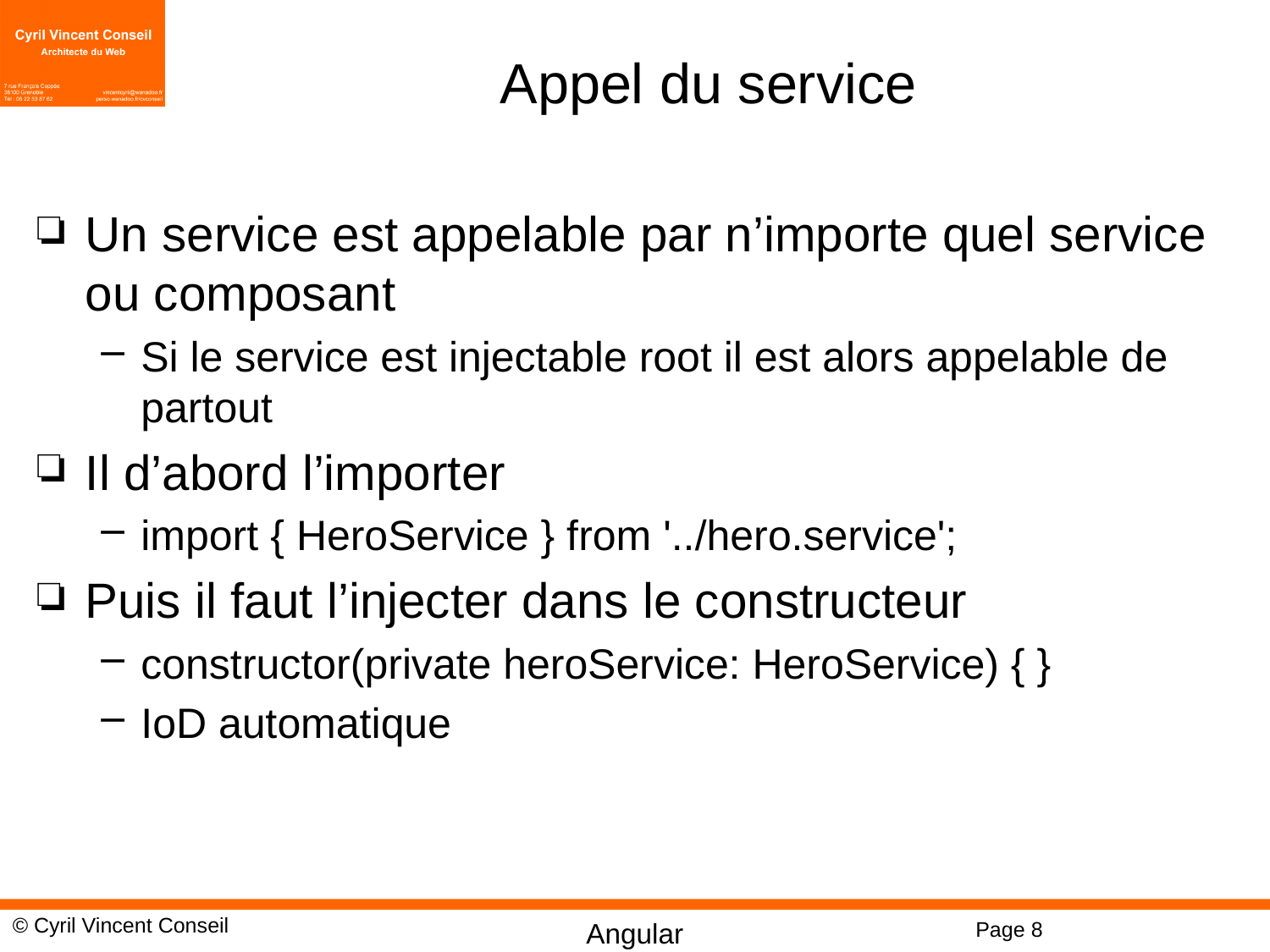

# Appel du service
Un service est appelable par n’importe quel service ou composant
Si le service est injectable root il est alors appelable de partout
Il d’abord l’importer
import { HeroService } from '../hero.service';
Puis il faut l’injecter dans le constructeur
constructor(private heroService: HeroService) { }
IoD automatique